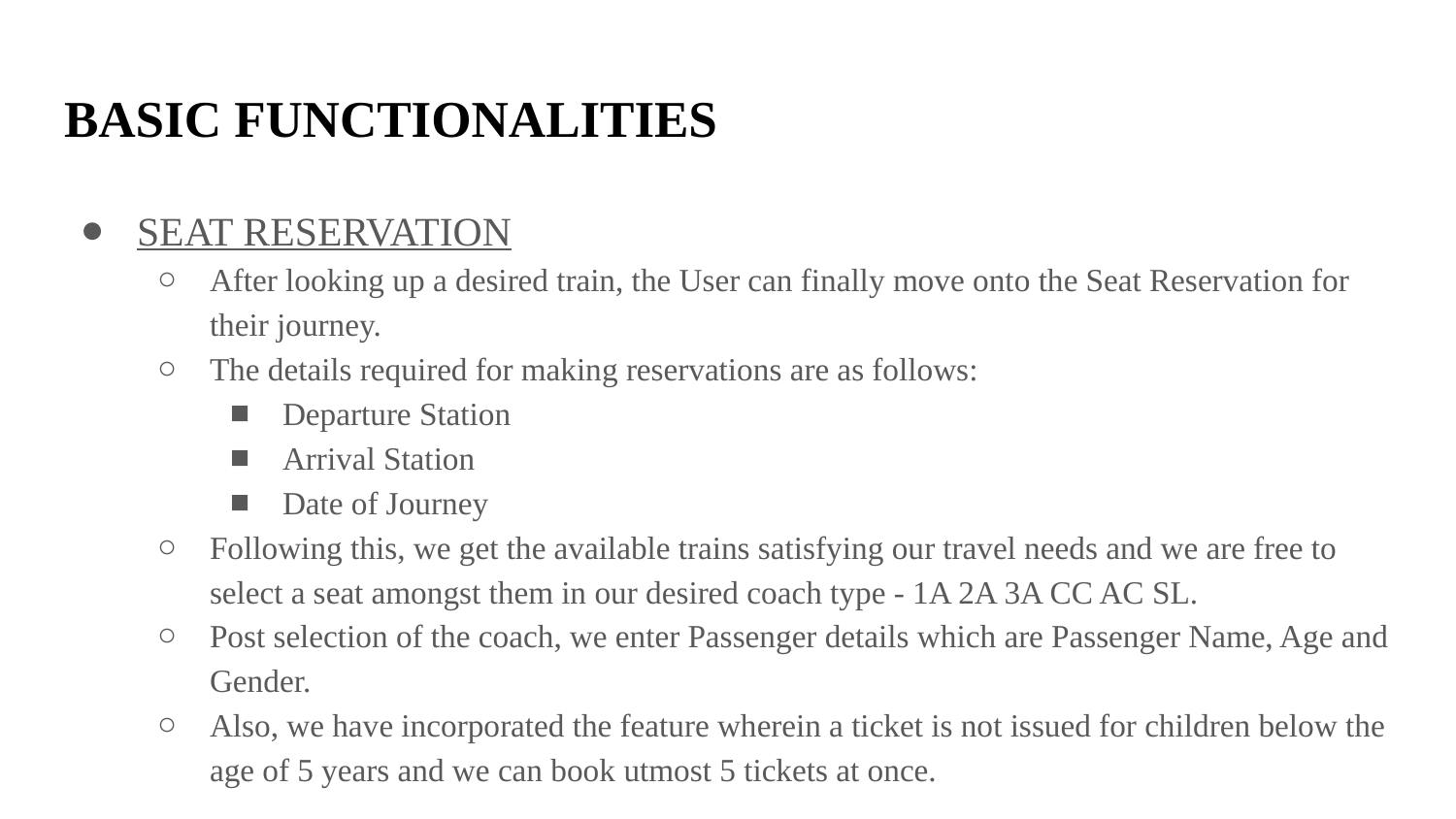

# BASIC FUNCTIONALITIES
SEAT RESERVATION
After looking up a desired train, the User can finally move onto the Seat Reservation for their journey.
The details required for making reservations are as follows:
Departure Station
Arrival Station
Date of Journey
Following this, we get the available trains satisfying our travel needs and we are free to select a seat amongst them in our desired coach type - 1A 2A 3A CC AC SL.
Post selection of the coach, we enter Passenger details which are Passenger Name, Age and Gender.
Also, we have incorporated the feature wherein a ticket is not issued for children below the age of 5 years and we can book utmost 5 tickets at once.